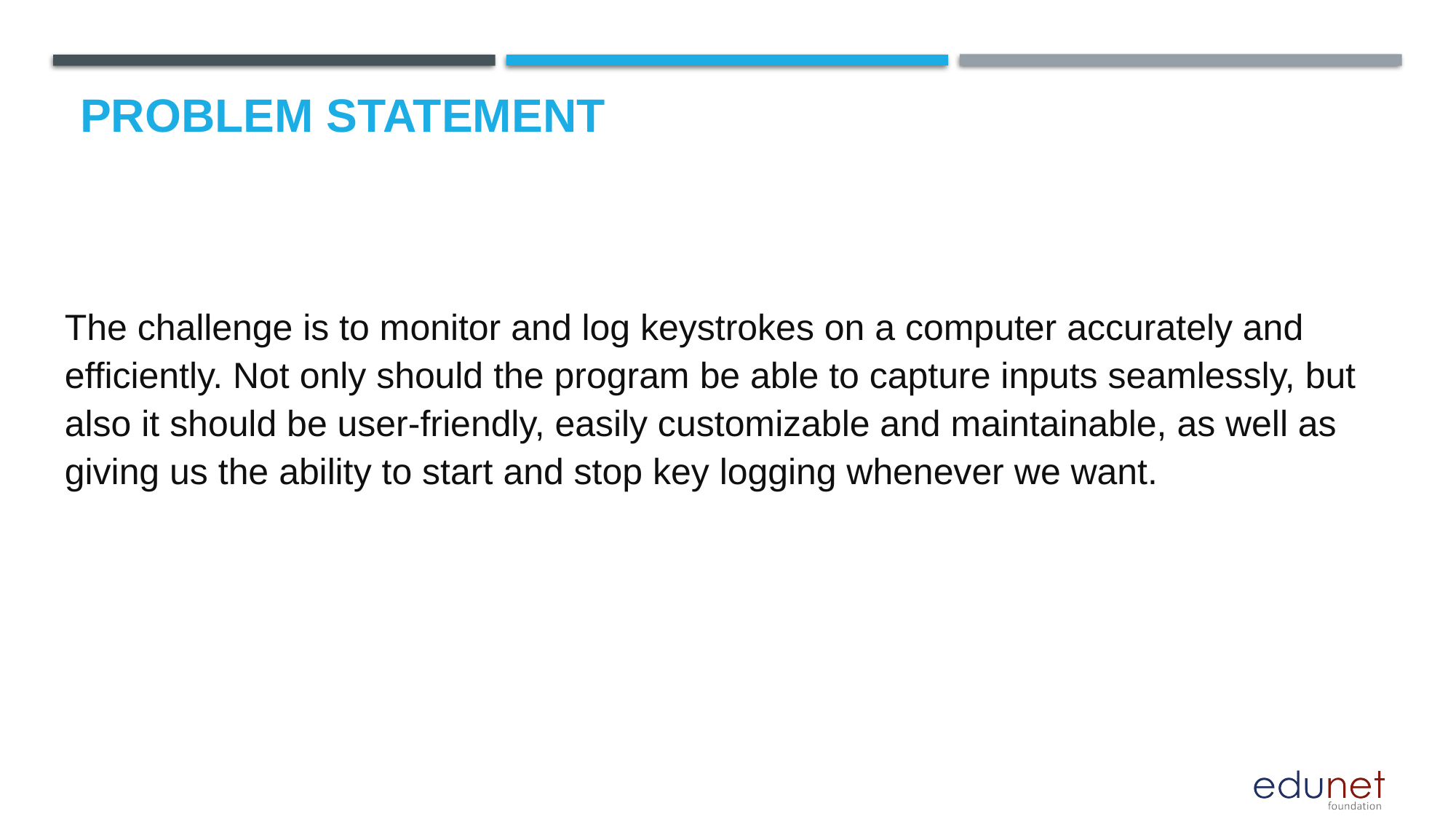

Problem Statement
The challenge is to monitor and log keystrokes on a computer accurately and efficiently. Not only should the program be able to capture inputs seamlessly, but also it should be user-friendly, easily customizable and maintainable, as well as giving us the ability to start and stop key logging whenever we want.